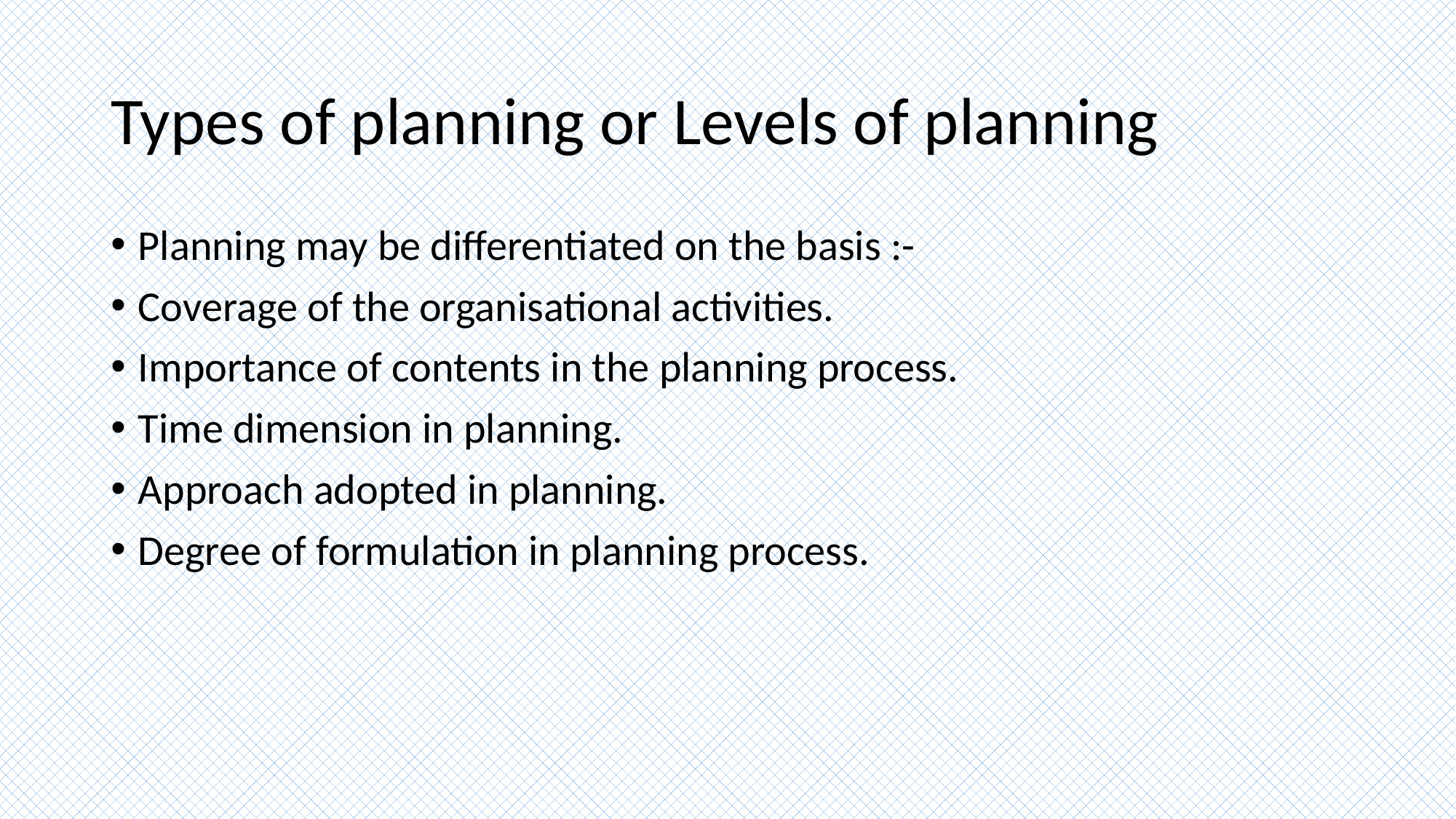

# Types of planning or Levels of planning
Planning may be differentiated on the basis :-
Coverage of the organisational activities.
Importance of contents in the planning process.
Time dimension in planning.
Approach adopted in planning.
Degree of formulation in planning process.